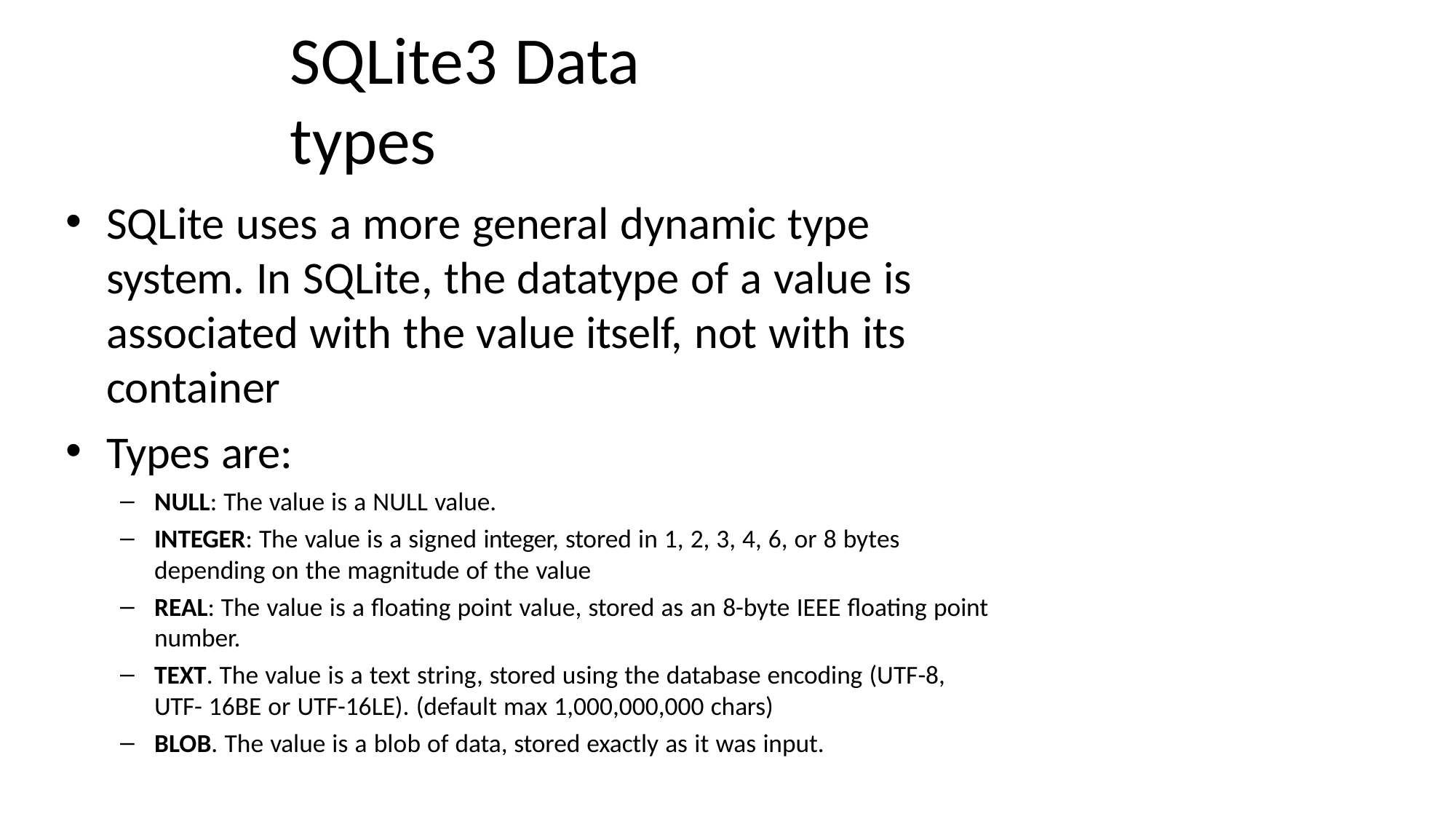

# SQLite3 Data types
SQLite uses a more general dynamic type system. In SQLite, the datatype of a value is associated with the value itself, not with its container
Types are:
NULL: The value is a NULL value.
INTEGER: The value is a signed integer, stored in 1, 2, 3, 4, 6, or 8 bytes depending on the magnitude of the value
REAL: The value is a floating point value, stored as an 8-byte IEEE floating point
number.
TEXT. The value is a text string, stored using the database encoding (UTF-8, UTF- 16BE or UTF-16LE). (default max 1,000,000,000 chars)
BLOB. The value is a blob of data, stored exactly as it was input.